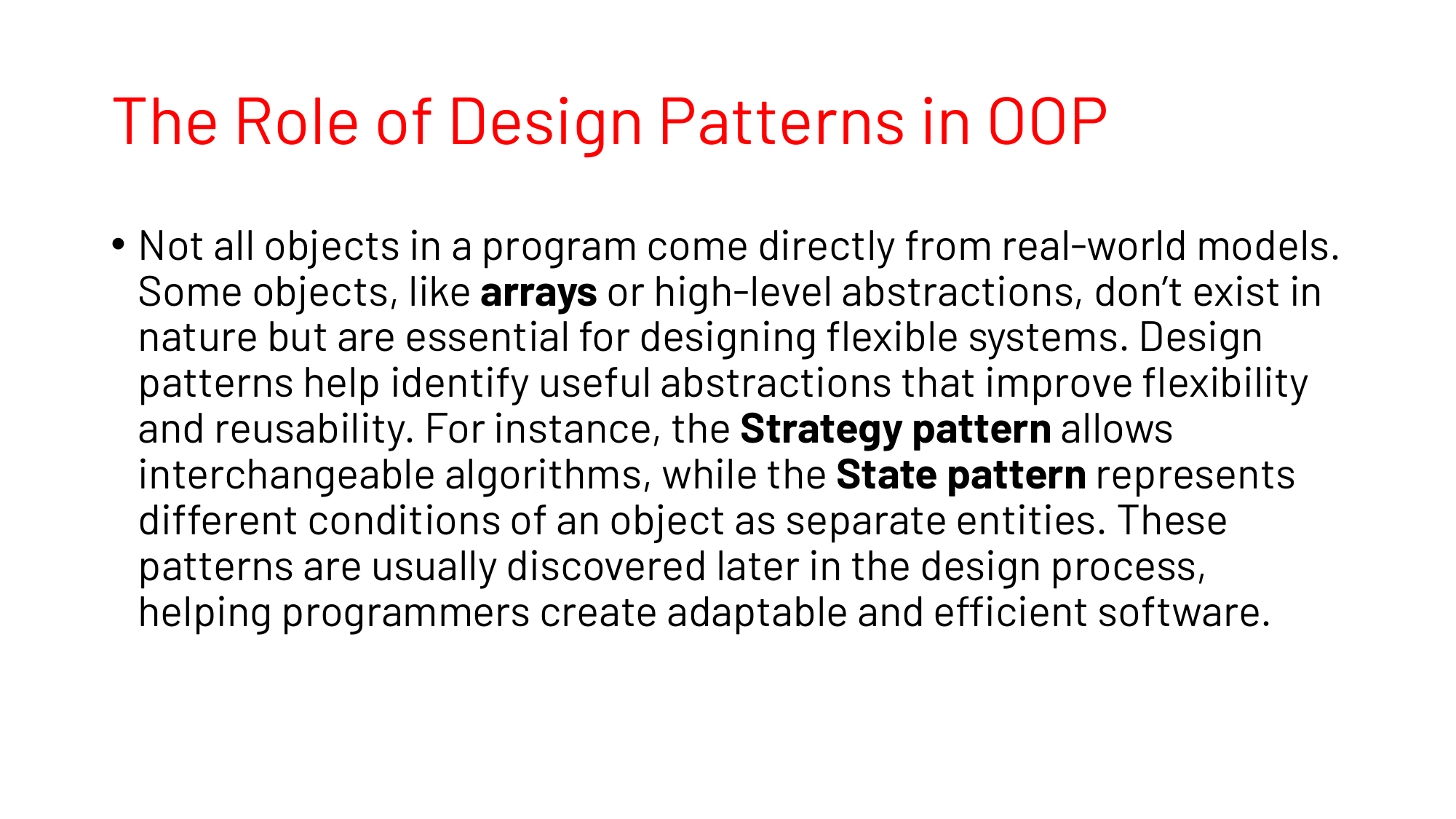

# The Role of Design Patterns in OOP
Not all objects in a program come directly from real-world models. Some objects, like arrays or high-level abstractions, don’t exist in nature but are essential for designing flexible systems. Design patterns help identify useful abstractions that improve flexibility and reusability. For instance, the Strategy pattern allows interchangeable algorithms, while the State pattern represents different conditions of an object as separate entities. These patterns are usually discovered later in the design process, helping programmers create adaptable and efficient software.